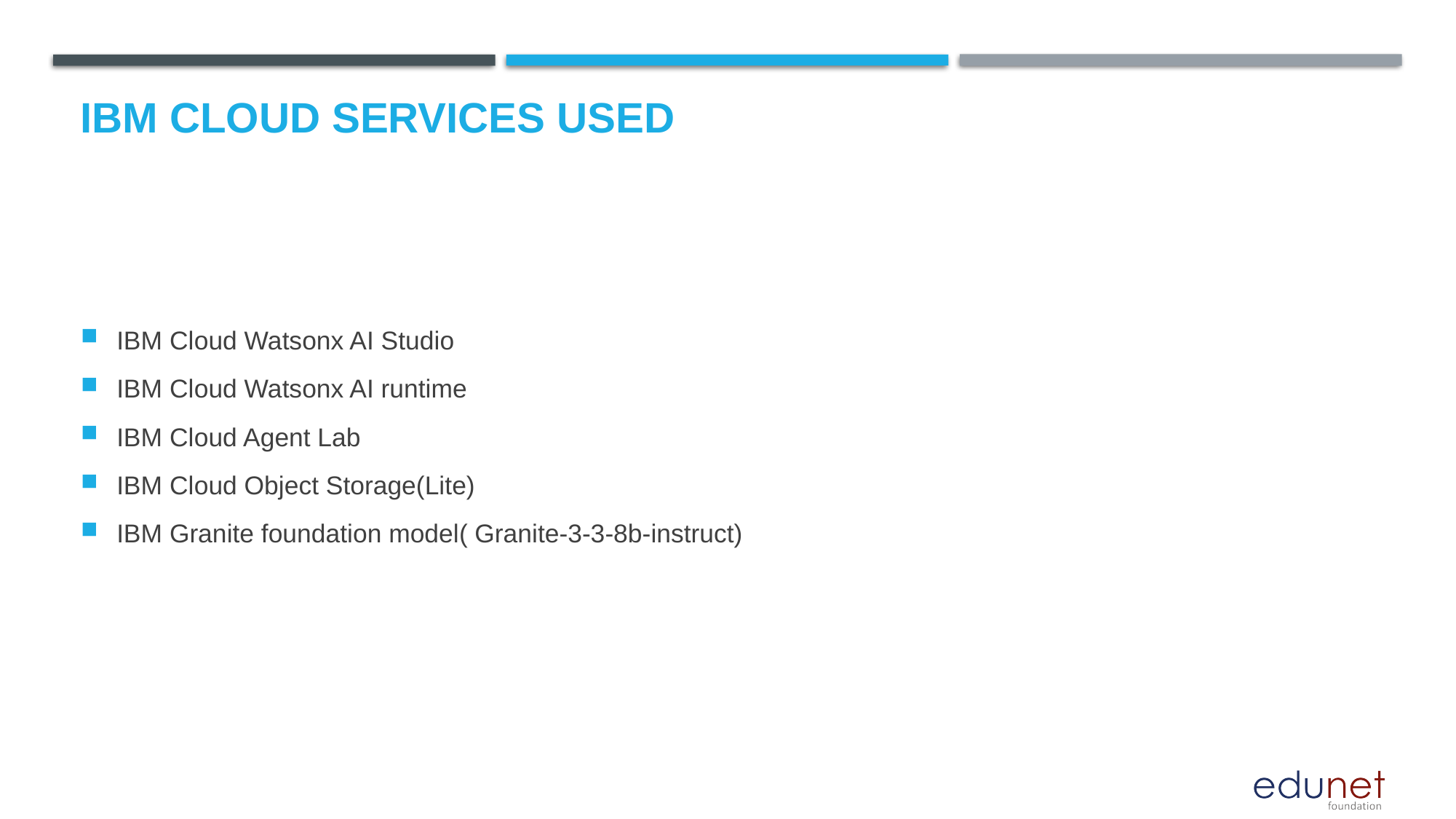

# IBM cloud services used
IBM Cloud Watsonx AI Studio
IBM Cloud Watsonx AI runtime
IBM Cloud Agent Lab
IBM Cloud Object Storage(Lite)
IBM Granite foundation model( Granite-3-3-8b-instruct)